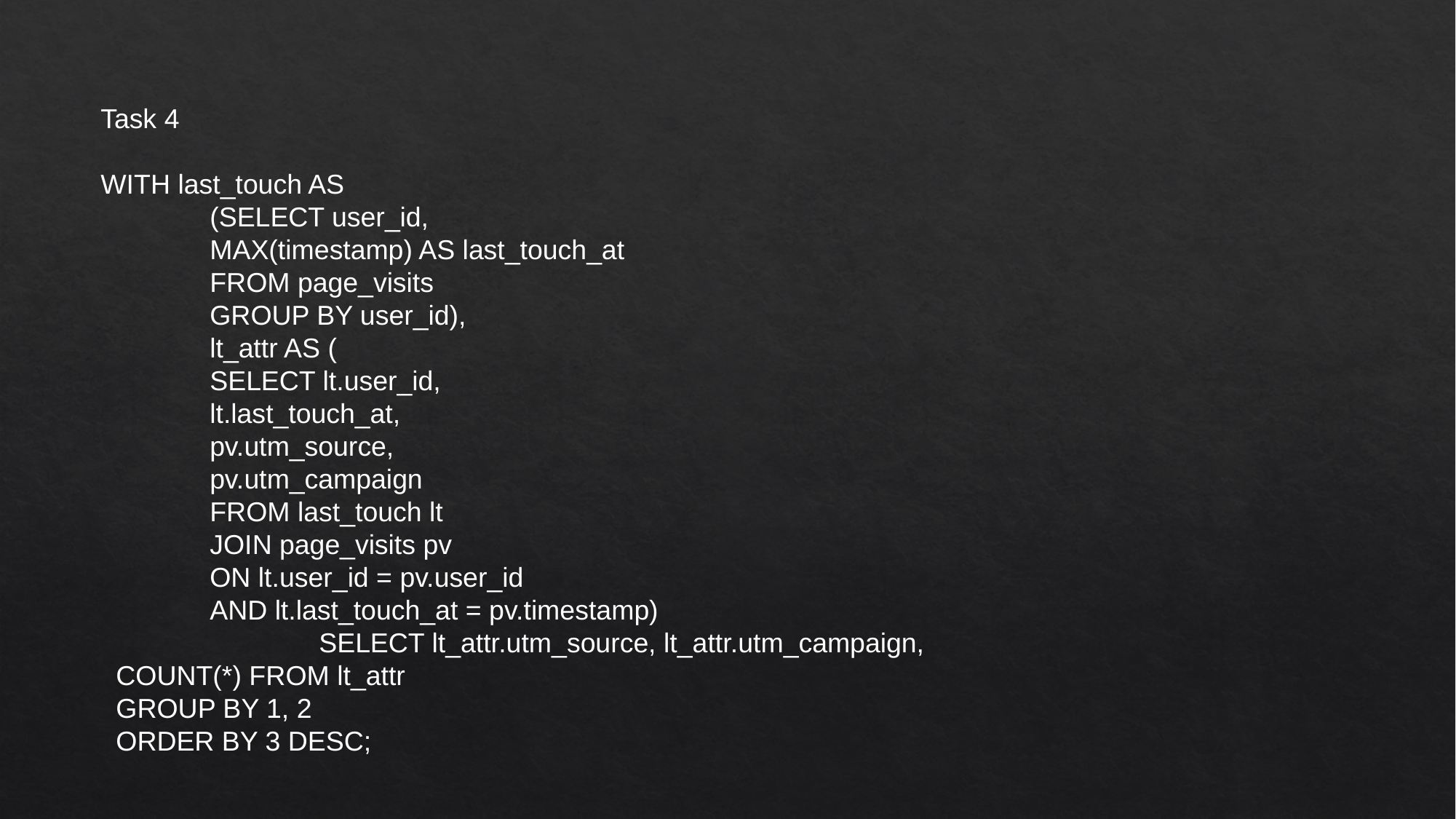

Task 4

WITH last_touch AS
	(SELECT user_id,
	MAX(timestamp) AS last_touch_at
	FROM page_visits
	GROUP BY user_id),
	lt_attr AS (
	SELECT lt.user_id,
	lt.last_touch_at,
	pv.utm_source,
	pv.utm_campaign
	FROM last_touch lt
	JOIN page_visits pv
	ON lt.user_id = pv.user_id
	AND lt.last_touch_at = pv.timestamp)
 		SELECT lt_attr.utm_source, lt_attr.utm_campaign,
  COUNT(*) FROM lt_attr
  GROUP BY 1, 2
  ORDER BY 3 DESC;